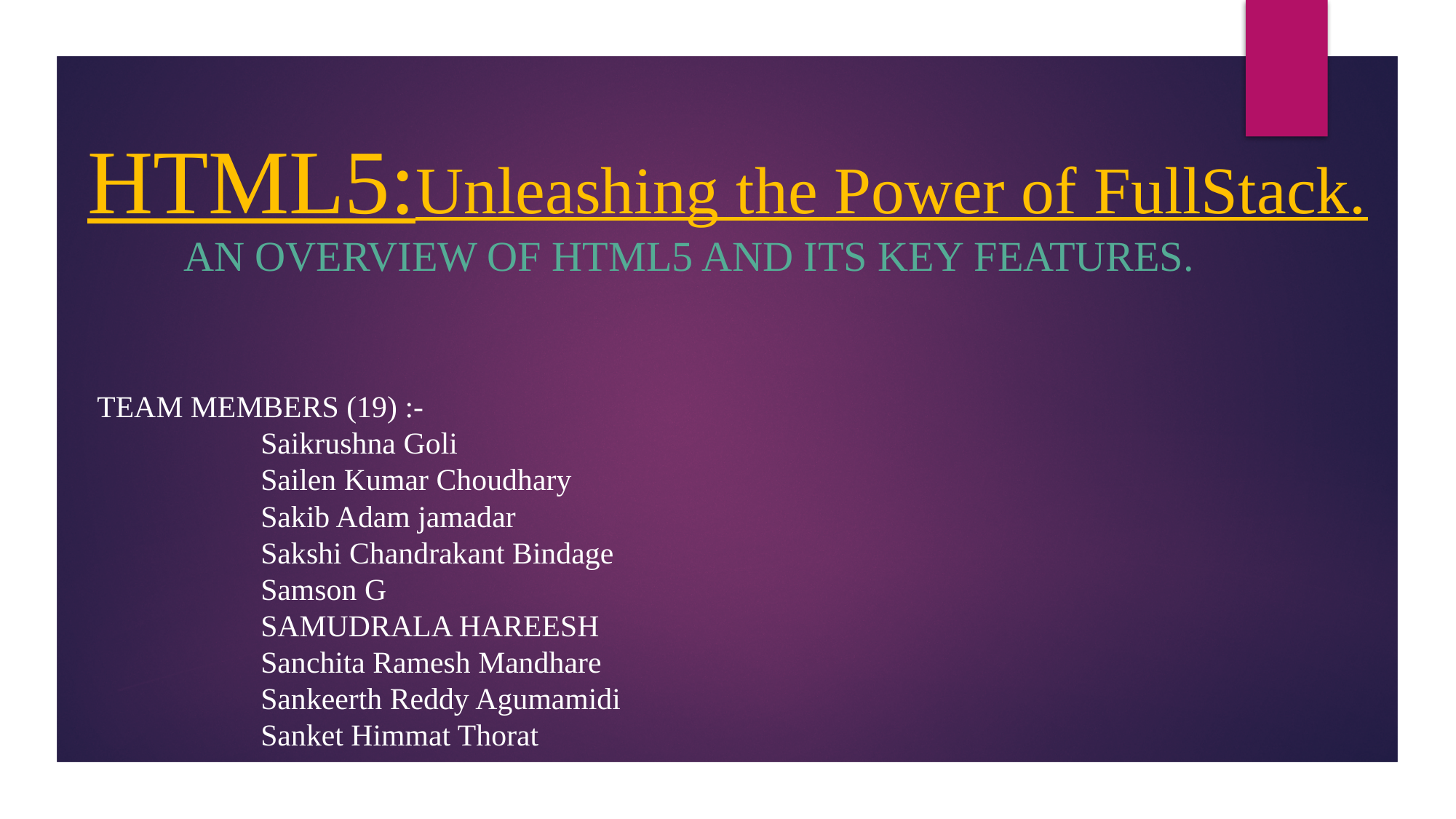

# HTML5:Unleashing the Power of FullStack.
An OVERVIEW OF HTML5 AND ITS KEY FEATURES.
TEAM MEMBERS (19) :-
Saikrushna Goli
Sailen Kumar Choudhary
Sakib Adam jamadar
Sakshi Chandrakant Bindage
Samson G
SAMUDRALA HAREESH
Sanchita Ramesh Mandhare
Sankeerth Reddy Agumamidi
Sanket Himmat Thorat